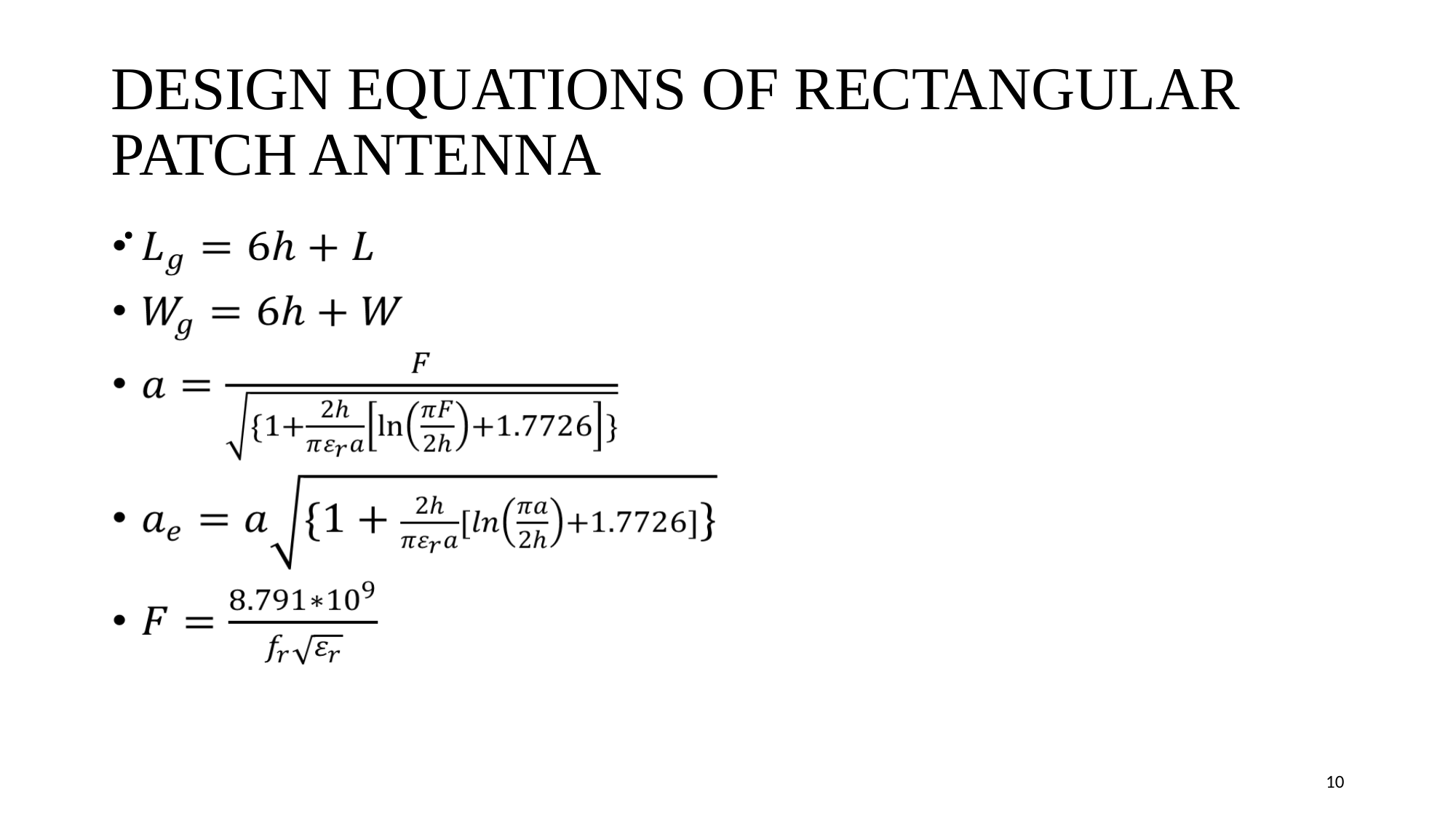

DESIGN EQUATIONS OF RECTANGULAR PATCH ANTENNA

10